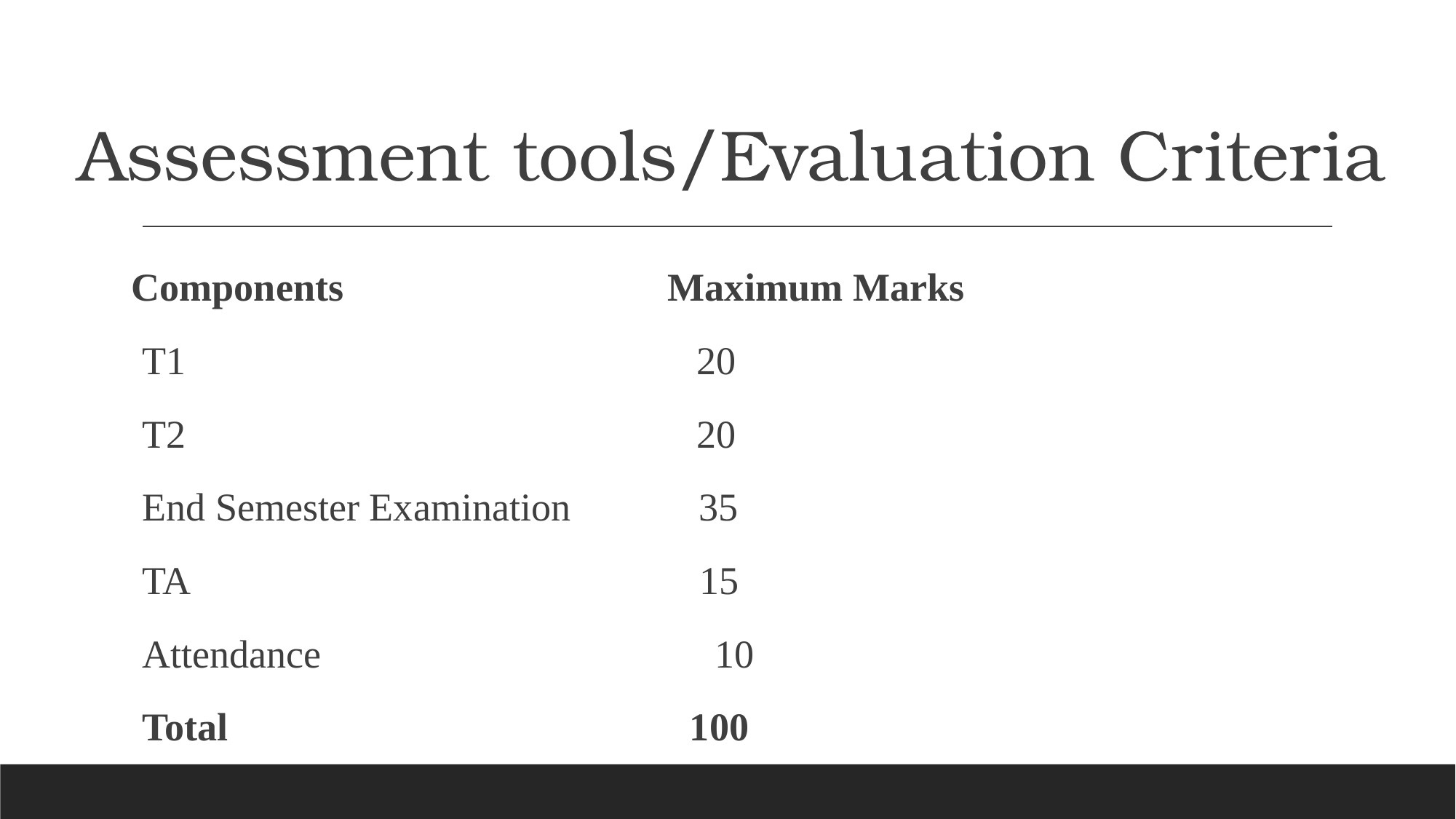

# Assessment tools/Evaluation Criteria
Components                                 Maximum Marks
T1                                                    20
T2                                                    20
End Semester Examination             35
TA                                                    15
Attendance		                         10
Total                                               100